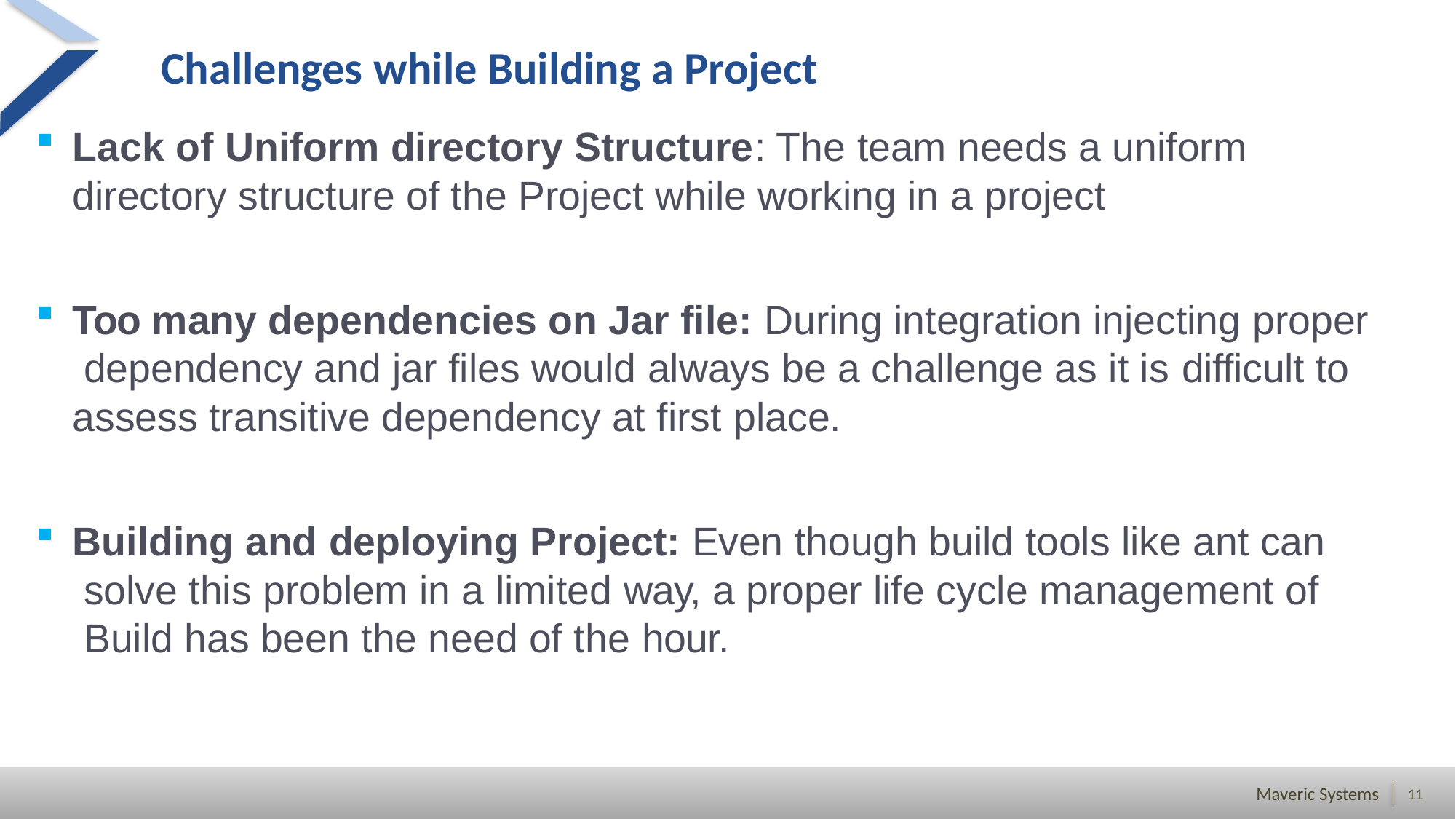

# Challenges while Building a Project
Lack of Uniform directory Structure: The team needs a uniform
directory structure of the Project while working in a project

Too many dependencies on Jar file: During integration injecting proper  dependency and jar files would always be a challenge as it is difficult to  assess transitive dependency at first place.

Building and deploying Project: Even though build tools like ant can  solve this problem in a limited way, a proper life cycle management of  Build has been the need of the hour.